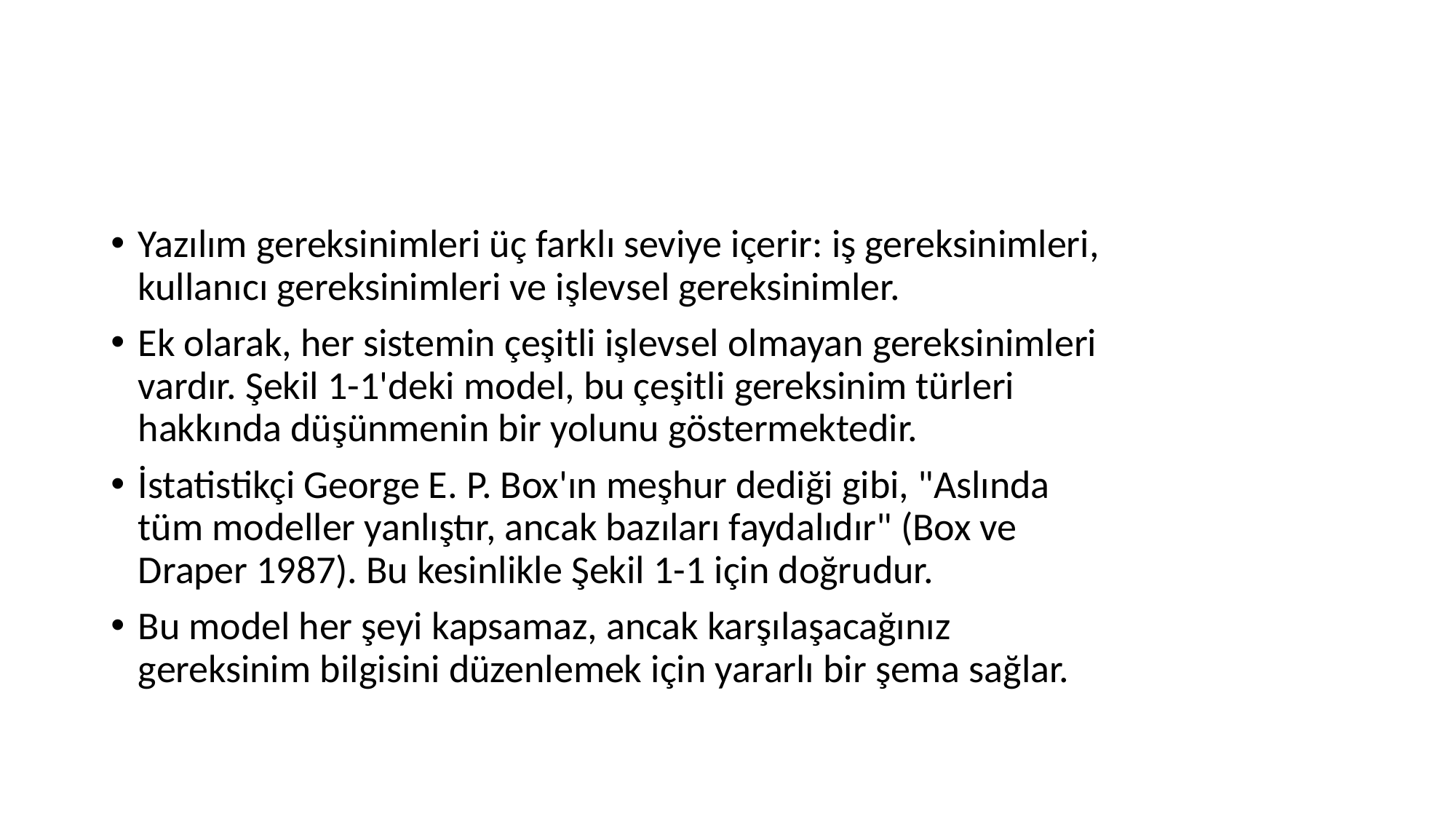

#
Yazılım gereksinimleri üç farklı seviye içerir: iş gereksinimleri, kullanıcı gereksinimleri ve işlevsel gereksinimler.
Ek olarak, her sistemin çeşitli işlevsel olmayan gereksinimleri vardır. Şekil 1-1'deki model, bu çeşitli gereksinim türleri hakkında düşünmenin bir yolunu göstermektedir.
İstatistikçi George E. P. Box'ın meşhur dediği gibi, "Aslında tüm modeller yanlıştır, ancak bazıları faydalıdır" (Box ve Draper 1987). Bu kesinlikle Şekil 1-1 için doğrudur.
Bu model her şeyi kapsamaz, ancak karşılaşacağınız gereksinim bilgisini düzenlemek için yararlı bir şema sağlar.